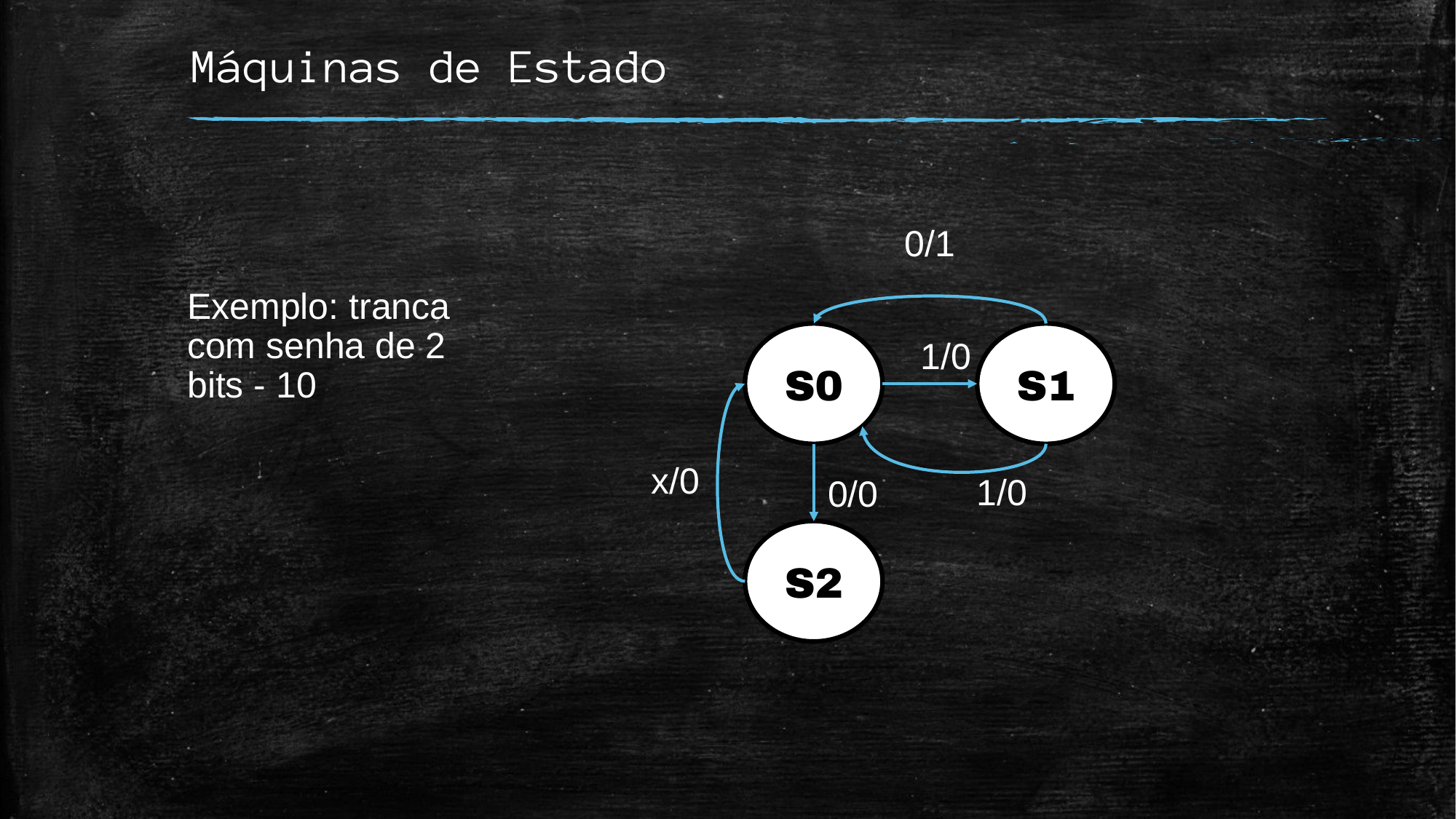

# Máquinas de Estado
0/1
Exemplo: tranca com senha de 2 bits - 10
S0
S1
1/0
x/0
1/0
0/0
S2